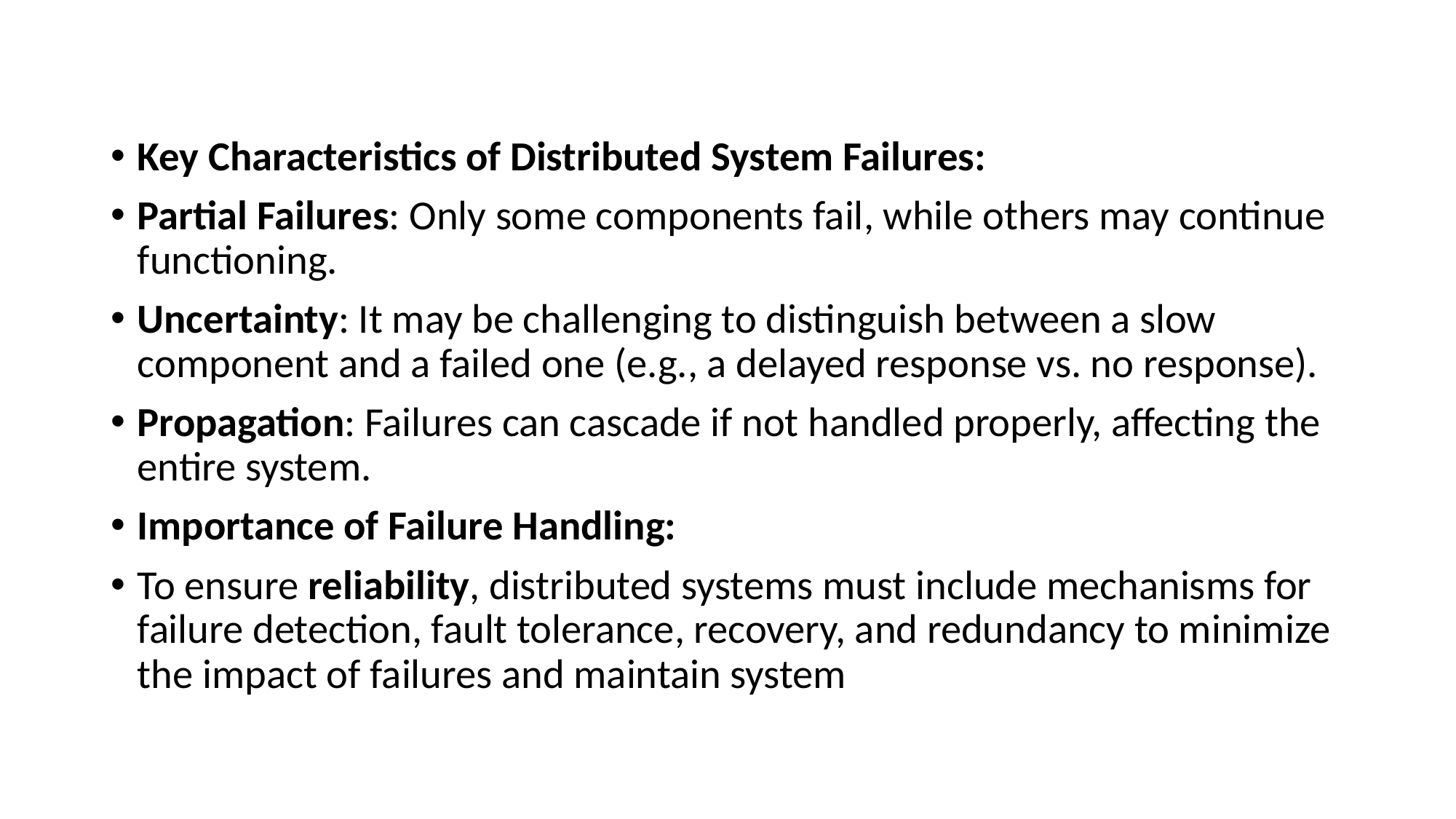

Key Characteristics of Distributed System Failures:
Partial Failures: Only some components fail, while others may continue functioning.
Uncertainty: It may be challenging to distinguish between a slow component and a failed one (e.g., a delayed response vs. no response).
Propagation: Failures can cascade if not handled properly, affecting the entire system.
Importance of Failure Handling:
To ensure reliability, distributed systems must include mechanisms for failure detection, fault tolerance, recovery, and redundancy to minimize the impact of failures and maintain system